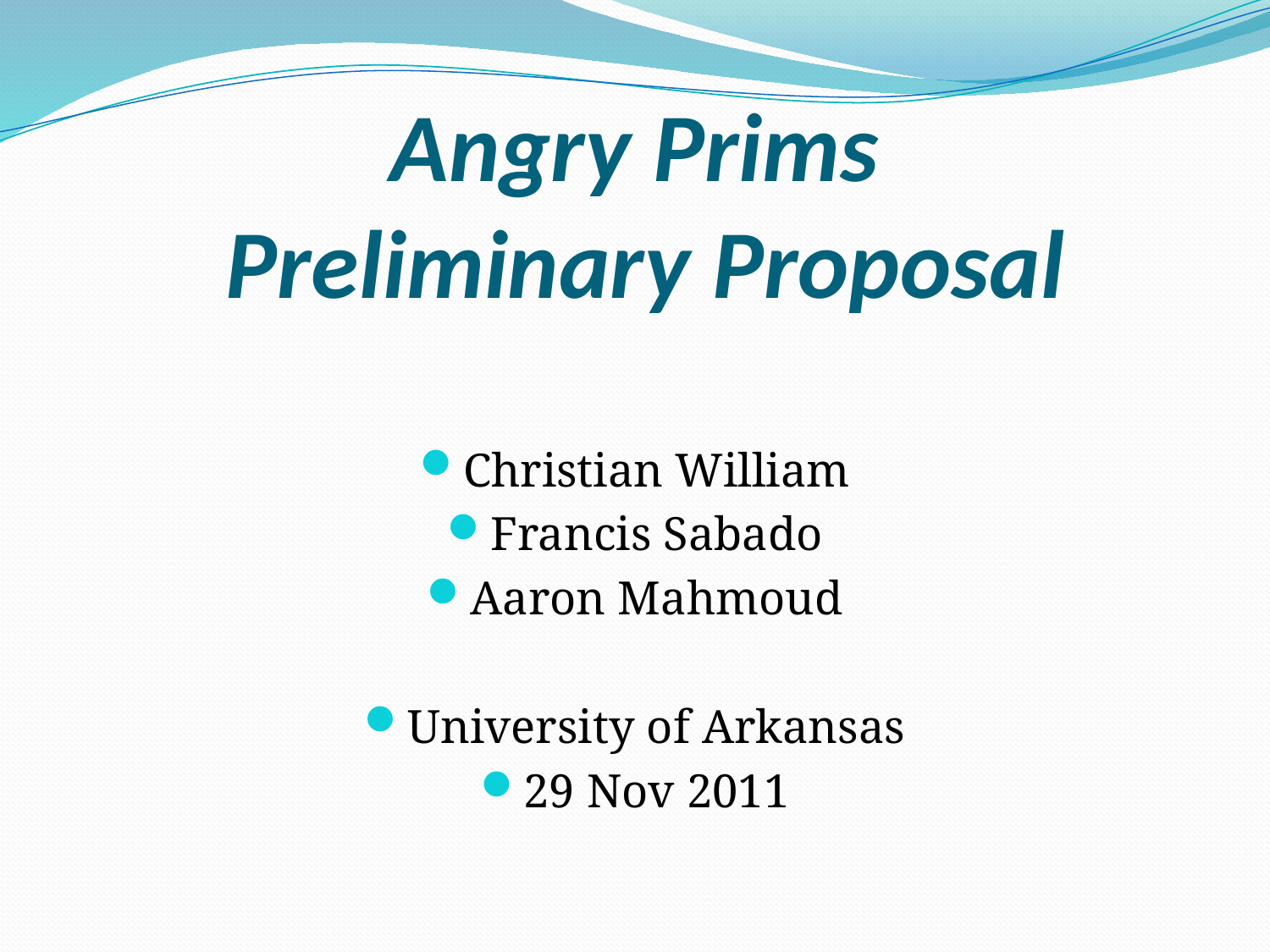

# Angry Prims Preliminary Proposal

Christian William
Francis Sabado
Aaron Mahmoud

University of Arkansas
29 Nov 2011